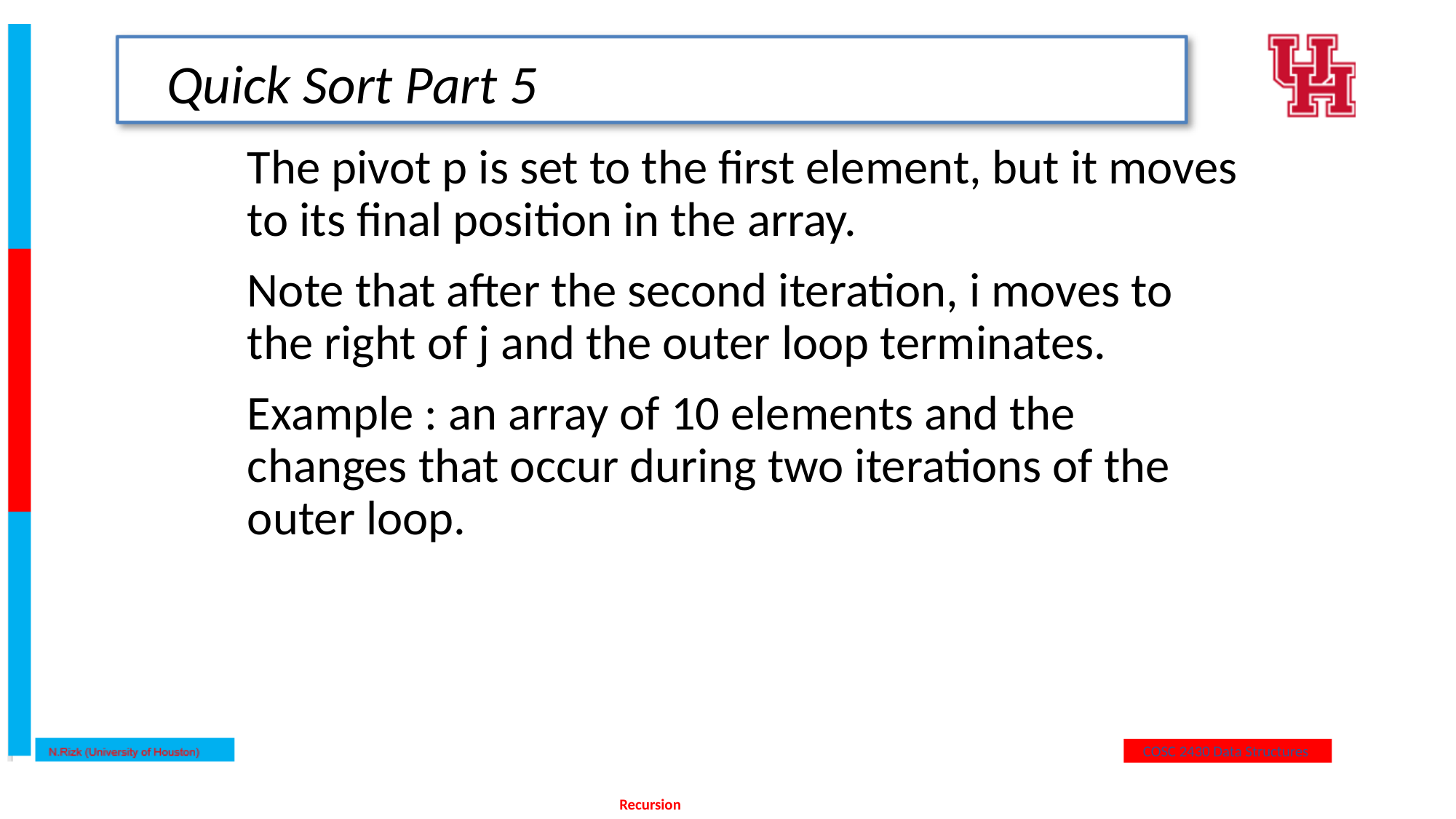

# Quick Sort Part 5
The pivot p is set to the first element, but it moves to its final position in the array.
Note that after the second iteration, i moves to the right of j and the outer loop terminates.
Example : an array of 10 elements and the changes that occur during two iterations of the outer loop.